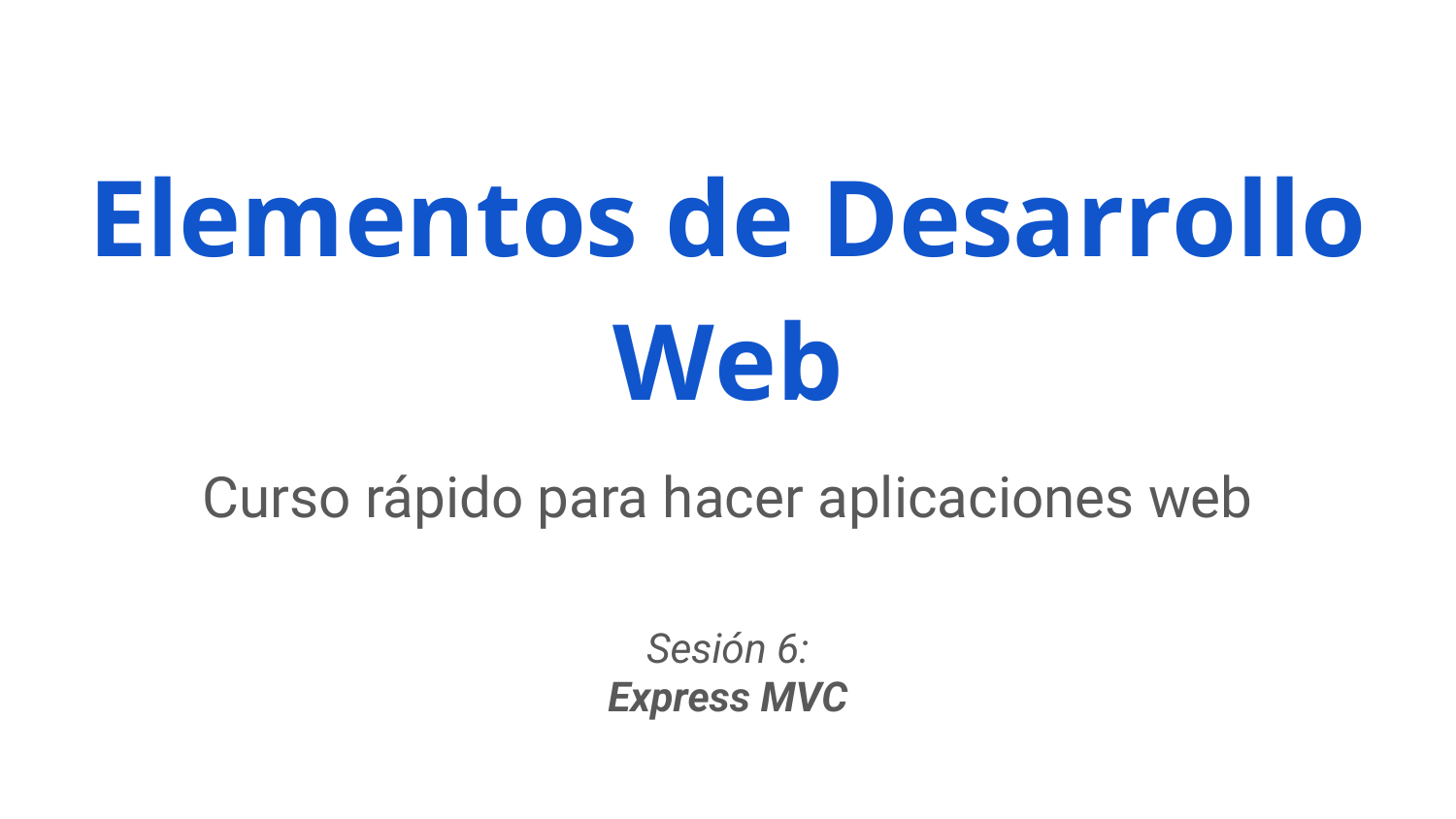

# Elementos de Desarrollo Web
Curso rápido para hacer aplicaciones web
Sesión 6:
Express MVC